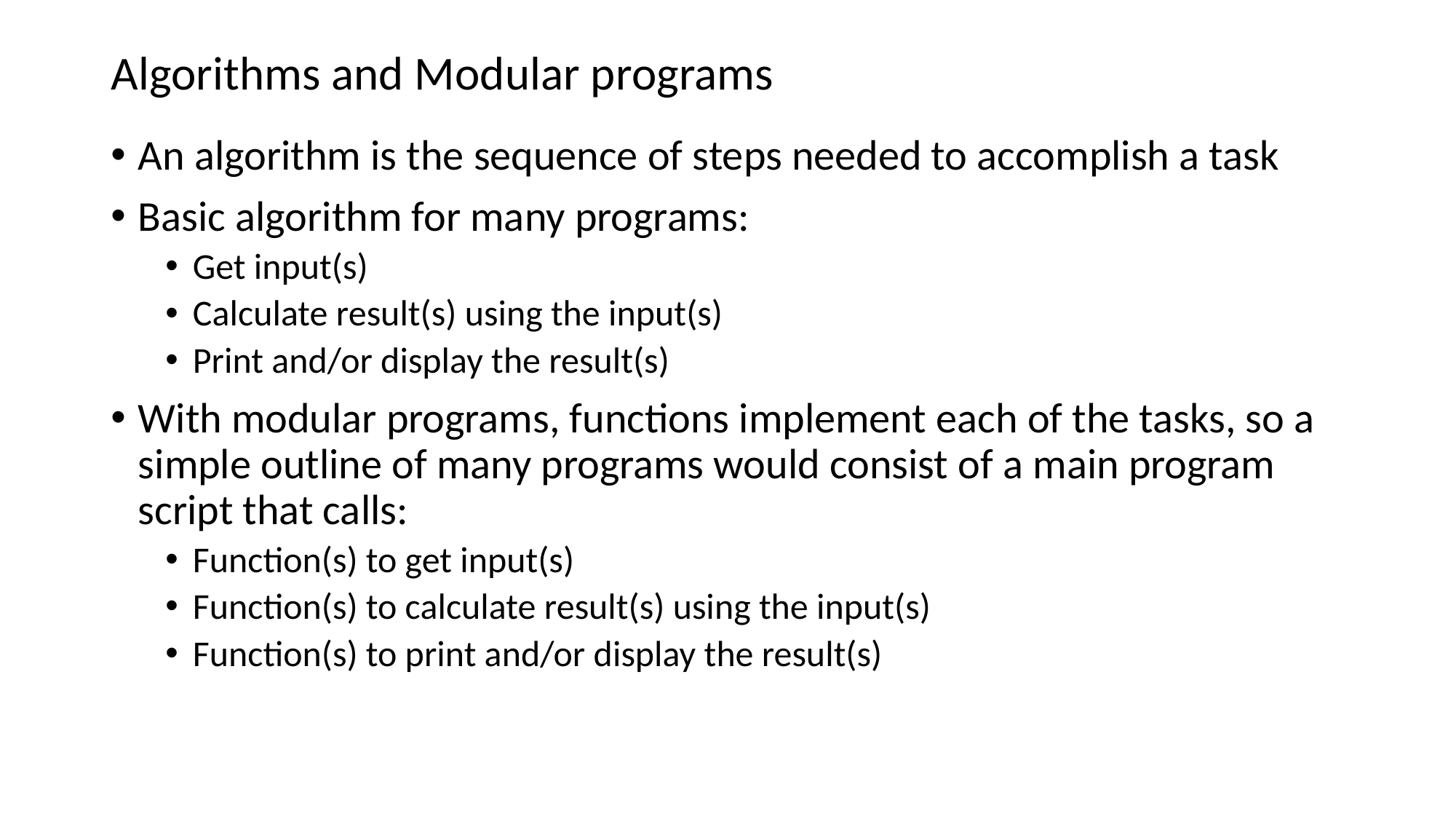

# Algorithms and Modular programs
An algorithm is the sequence of steps needed to accomplish a task
Basic algorithm for many programs:
Get input(s)
Calculate result(s) using the input(s)
Print and/or display the result(s)
With modular programs, functions implement each of the tasks, so a simple outline of many programs would consist of a main program script that calls:
Function(s) to get input(s)
Function(s) to calculate result(s) using the input(s)
Function(s) to print and/or display the result(s)